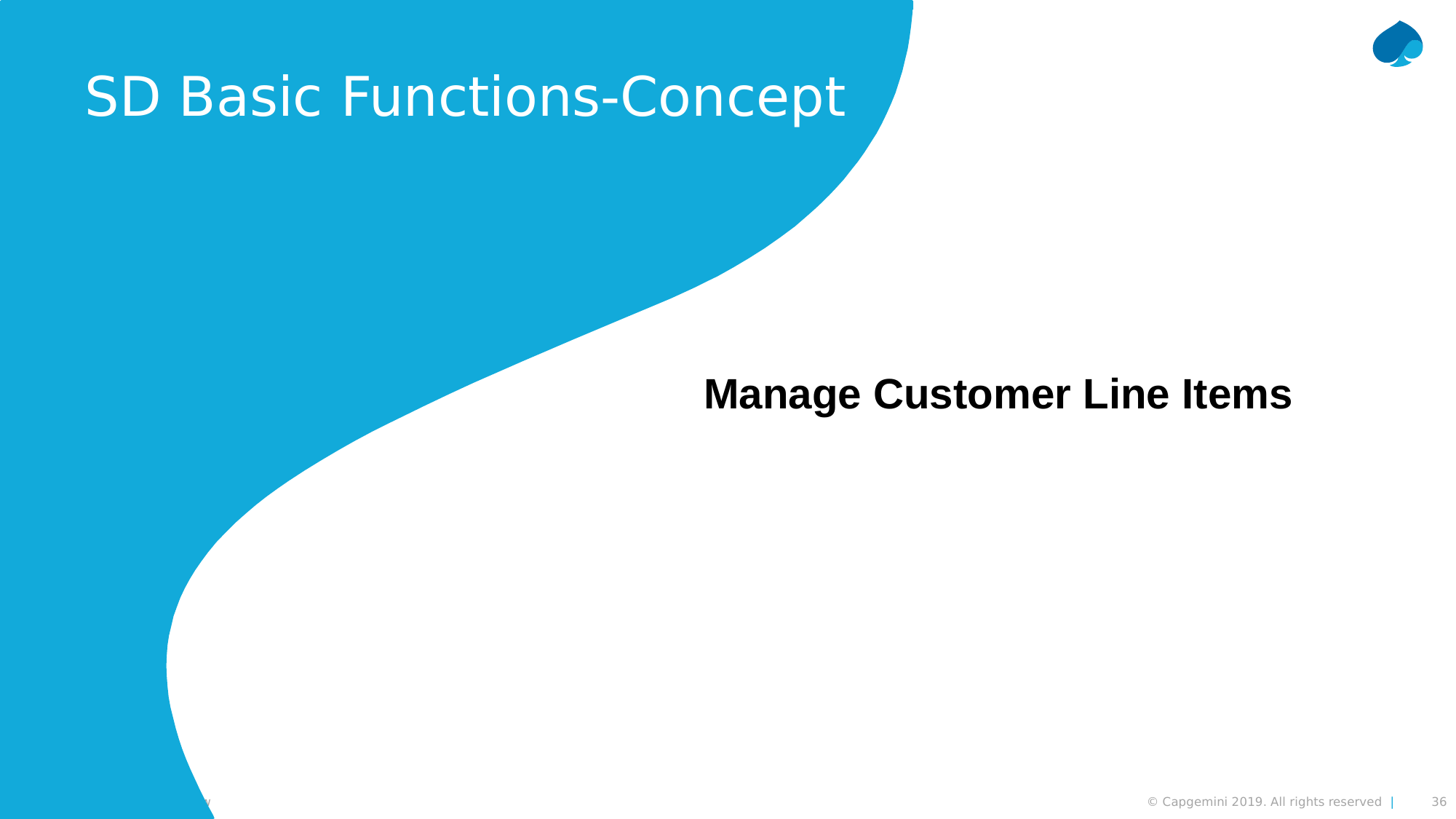

SD Basic Functions-Concept
Manage Customer Line Items